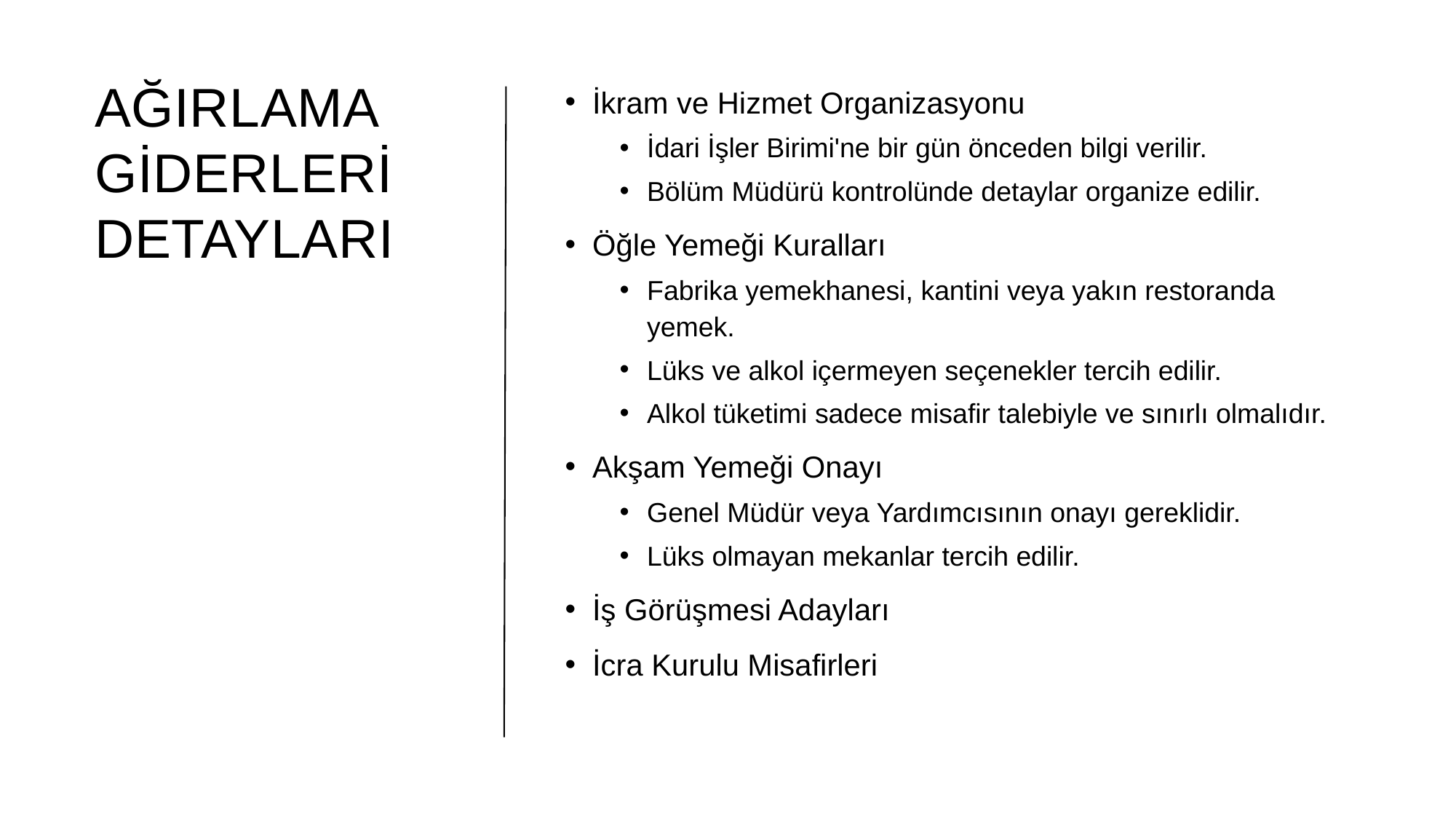

# Ağırlama Giderleri Detayları
İkram ve Hizmet Organizasyonu
İdari İşler Birimi'ne bir gün önceden bilgi verilir.
Bölüm Müdürü kontrolünde detaylar organize edilir.
Öğle Yemeği Kuralları
Fabrika yemekhanesi, kantini veya yakın restoranda yemek.
Lüks ve alkol içermeyen seçenekler tercih edilir.
Alkol tüketimi sadece misafir talebiyle ve sınırlı olmalıdır.
Akşam Yemeği Onayı
Genel Müdür veya Yardımcısının onayı gereklidir.
Lüks olmayan mekanlar tercih edilir.
İş Görüşmesi Adayları
İcra Kurulu Misafirleri